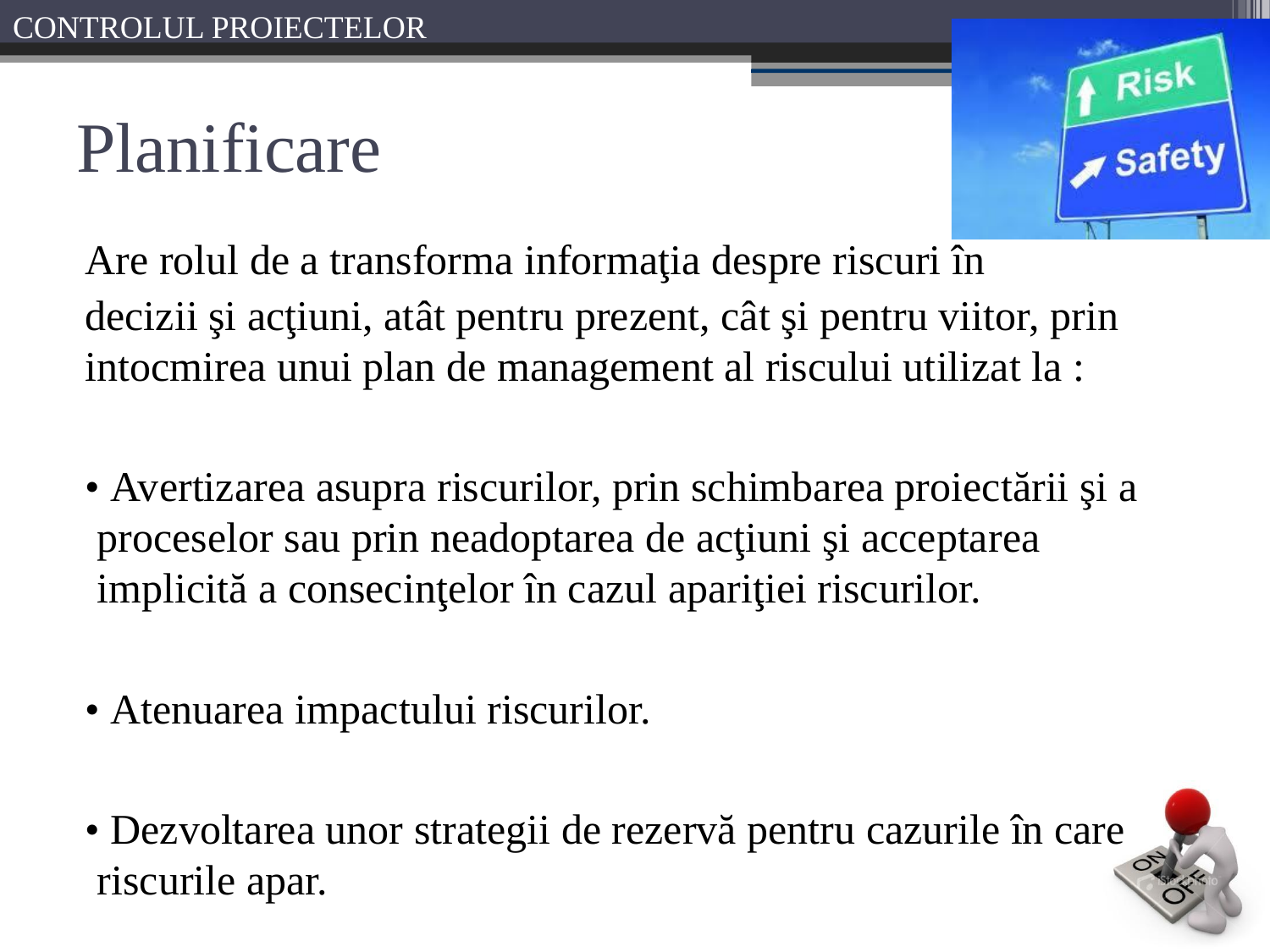

# Planificare
Are rolul de a transforma informaţia despre riscuri în
decizii şi acţiuni, atât pentru prezent, cât şi pentru viitor, prin intocmirea unui plan de management al riscului utilizat la :

• Avertizarea asupra riscurilor, prin schimbarea proiectării şi a proceselor sau prin neadoptarea de acţiuni şi acceptarea implicită a consecinţelor în cazul apariţiei riscurilor.

• Atenuarea impactului riscurilor.

• Dezvoltarea unor strategii de rezervă pentru cazurile în care riscurile apar.